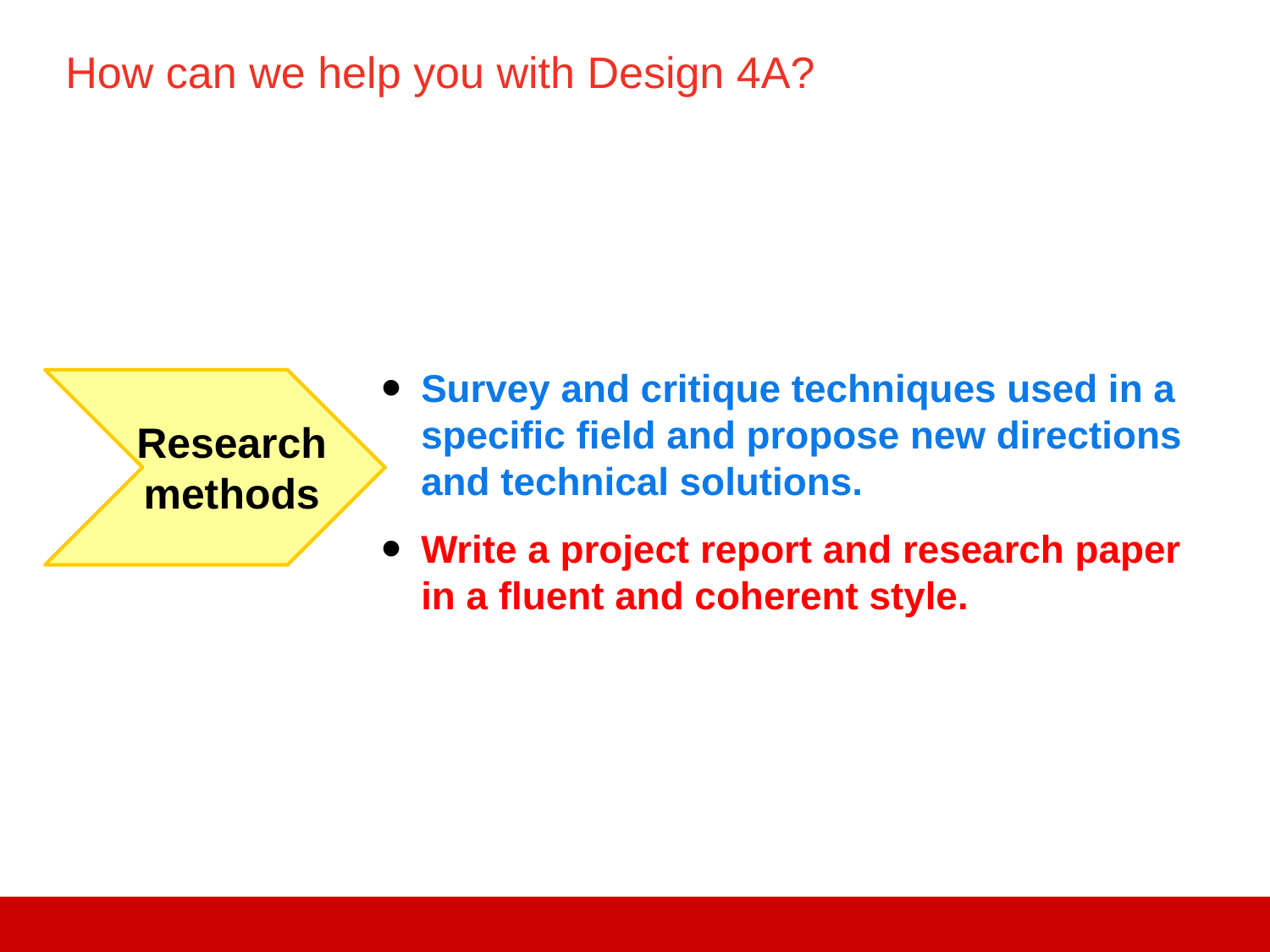

# How can we help you with Design 4A?
Undertake a technical design project in a coherent and logical way.
Manage a technical design project and demonstrate personal management skills.
Survey and critique techniques used in a specific field and propose new directions and technical solutions.
Write a project report and research paper in a fluent and coherent style.

Research methods